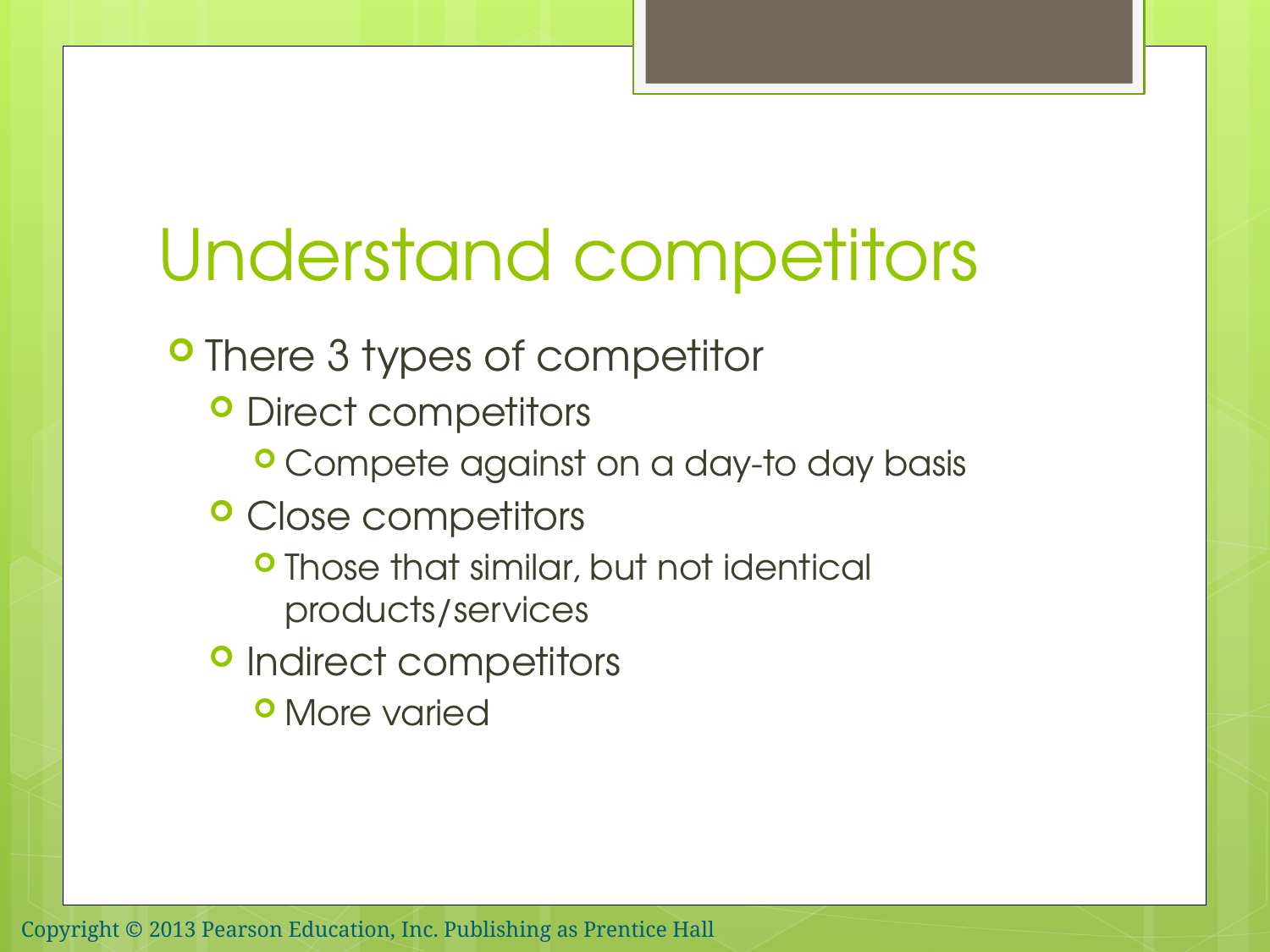

# Understand competitors
There 3 types of competitor
Direct competitors
Compete against on a day-to day basis
Close competitors
Those that similar, but not identical products/services
Indirect competitors
More varied